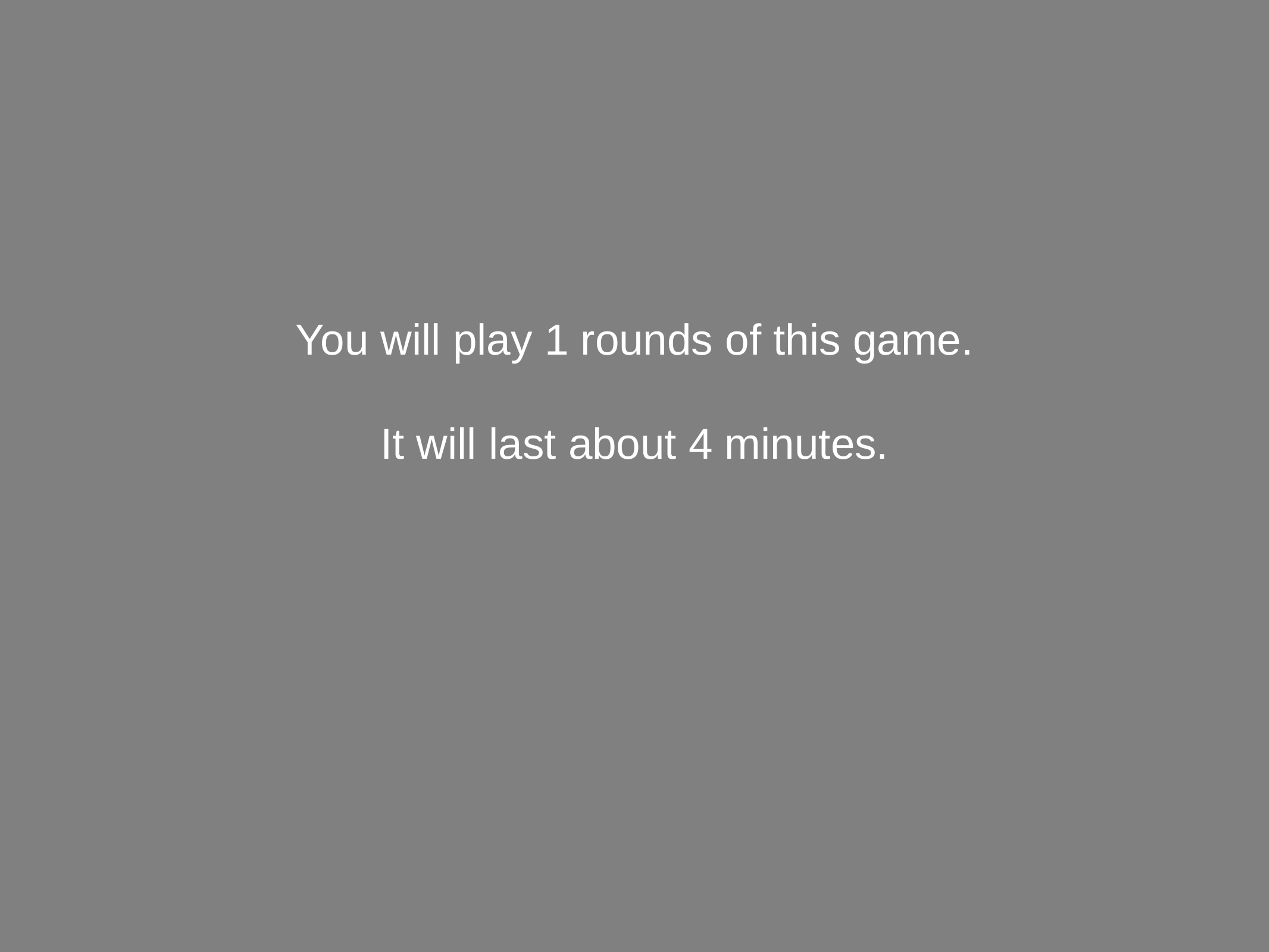

You will play 1 rounds of this game.

It will last about 4 minutes.